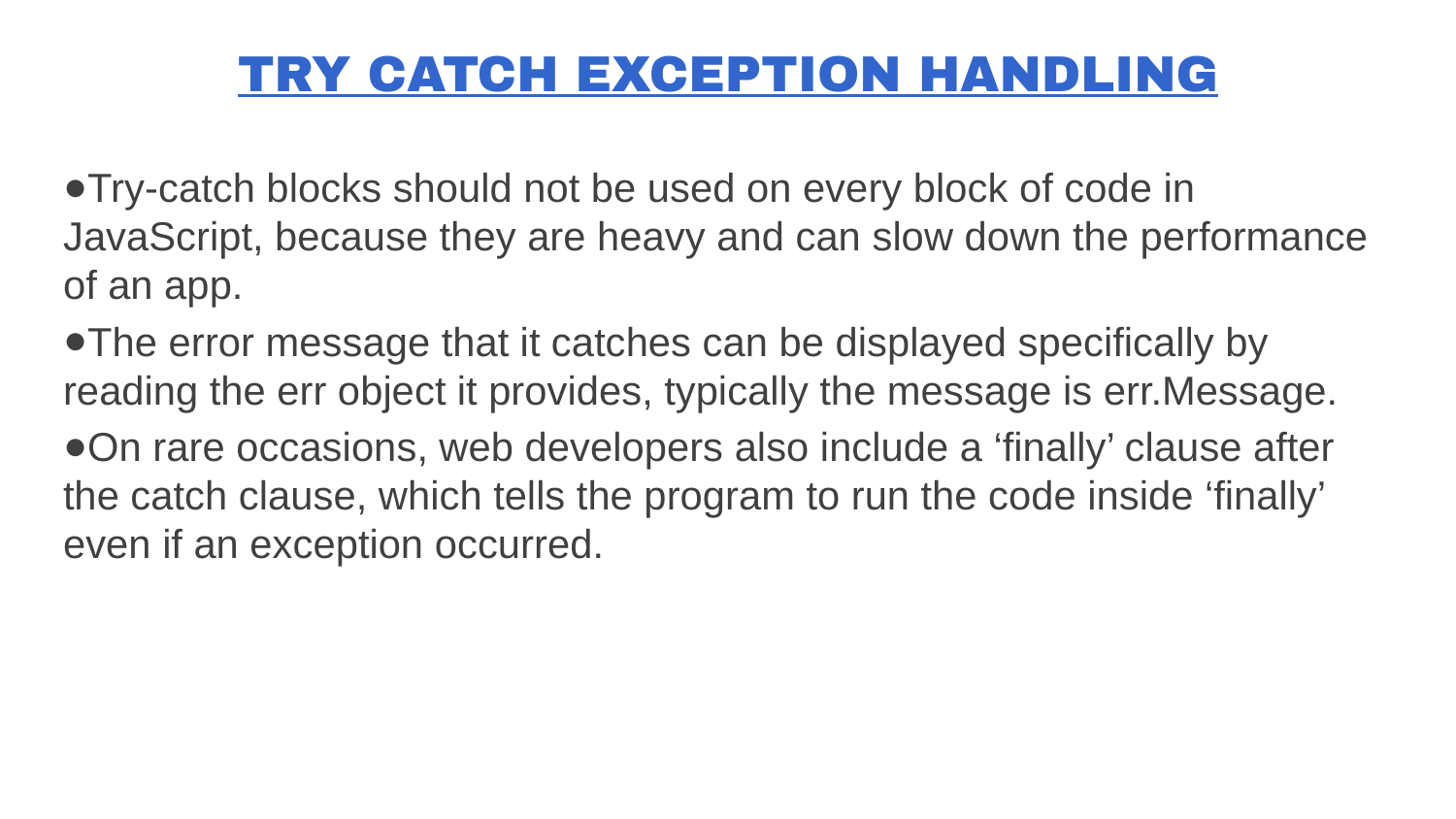

# TRY CATCH EXCEPTION HANDLING
Try-catch blocks should not be used on every block of code in JavaScript, because they are heavy and can slow down the performance of an app.
The error message that it catches can be displayed specifically by reading the err object it provides, typically the message is err.Message.
On rare occasions, web developers also include a ‘finally’ clause after the catch clause, which tells the program to run the code inside ‘finally’ even if an exception occurred.